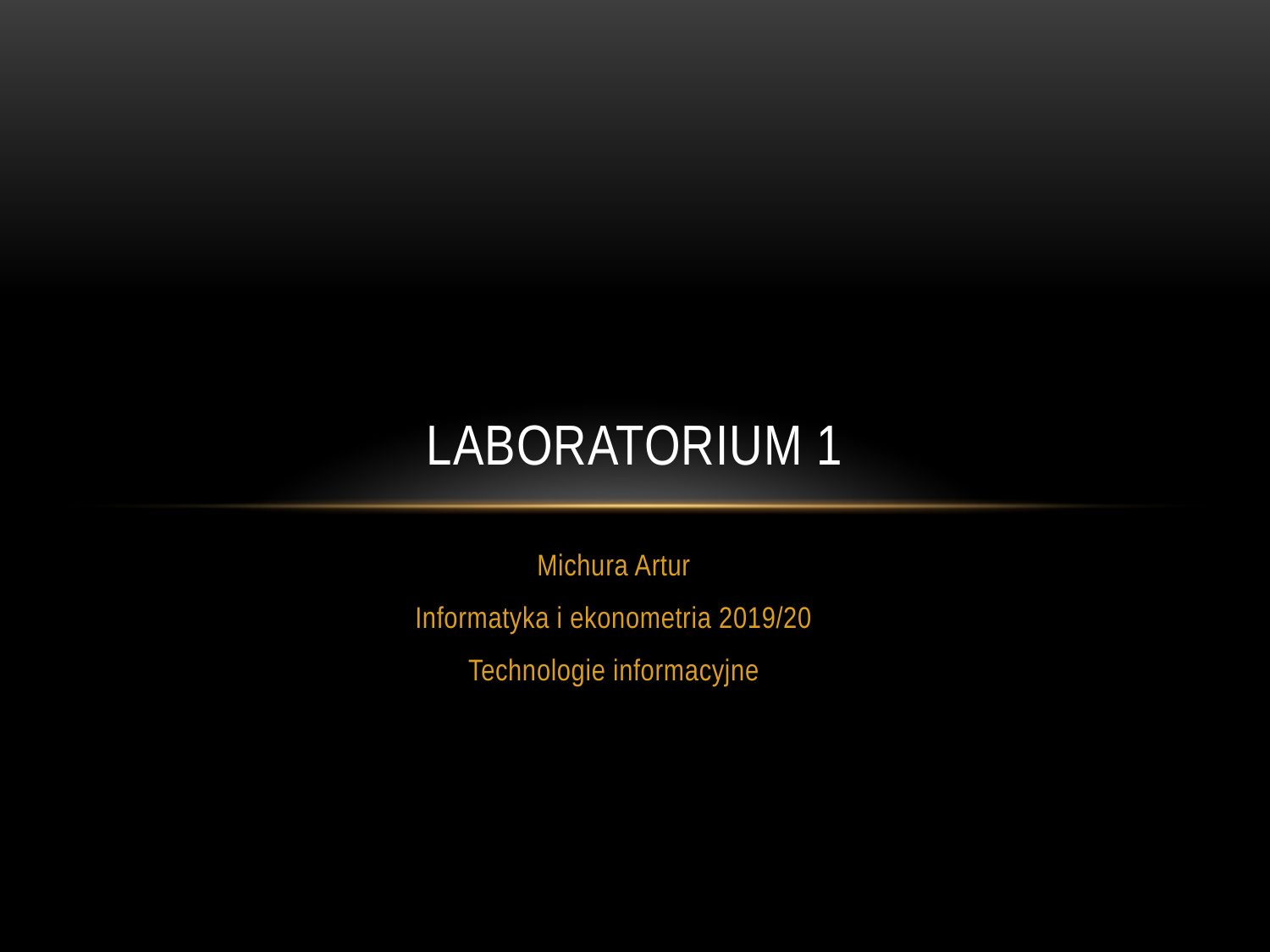

# Laboratorium 1
Michura Artur
Informatyka i ekonometria 2019/20
Technologie informacyjne